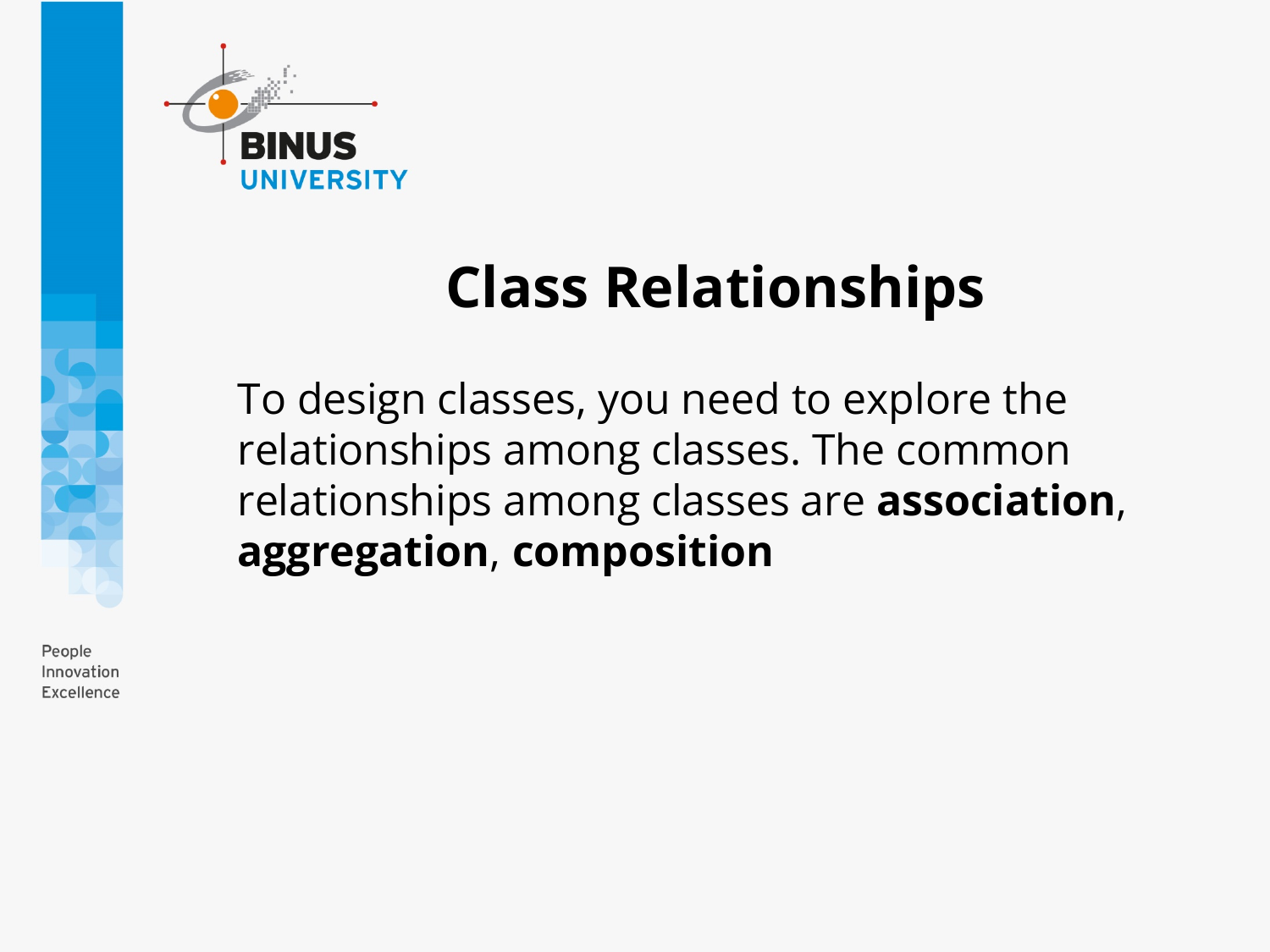

# Class Relationships
To design classes, you need to explore the relationships among classes. The common relationships among classes are association, aggregation, composition